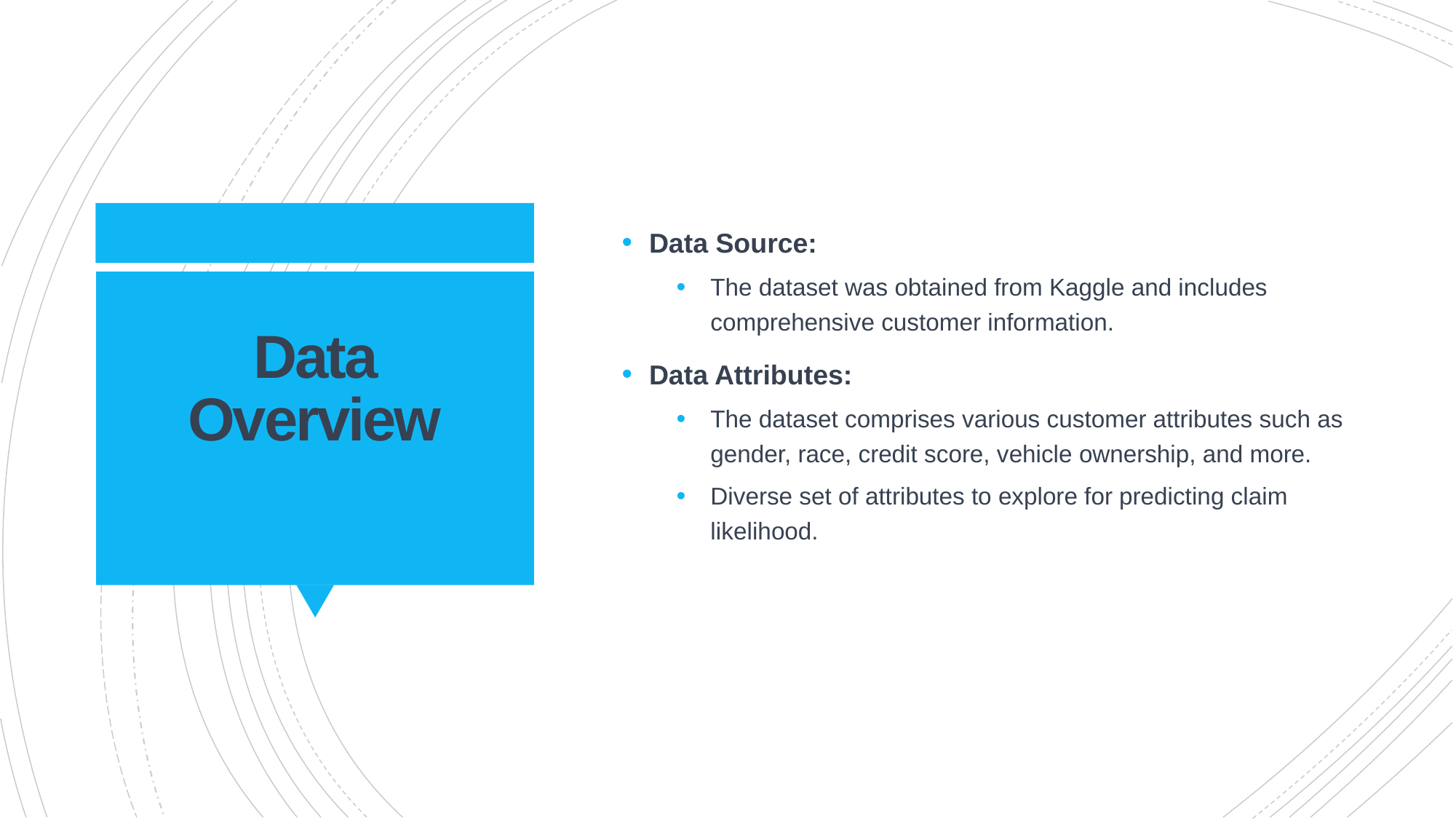

Data Source:
The dataset was obtained from Kaggle and includes comprehensive customer information.
Data Attributes:
The dataset comprises various customer attributes such as gender, race, credit score, vehicle ownership, and more.
Diverse set of attributes to explore for predicting claim likelihood.

# Data Overview